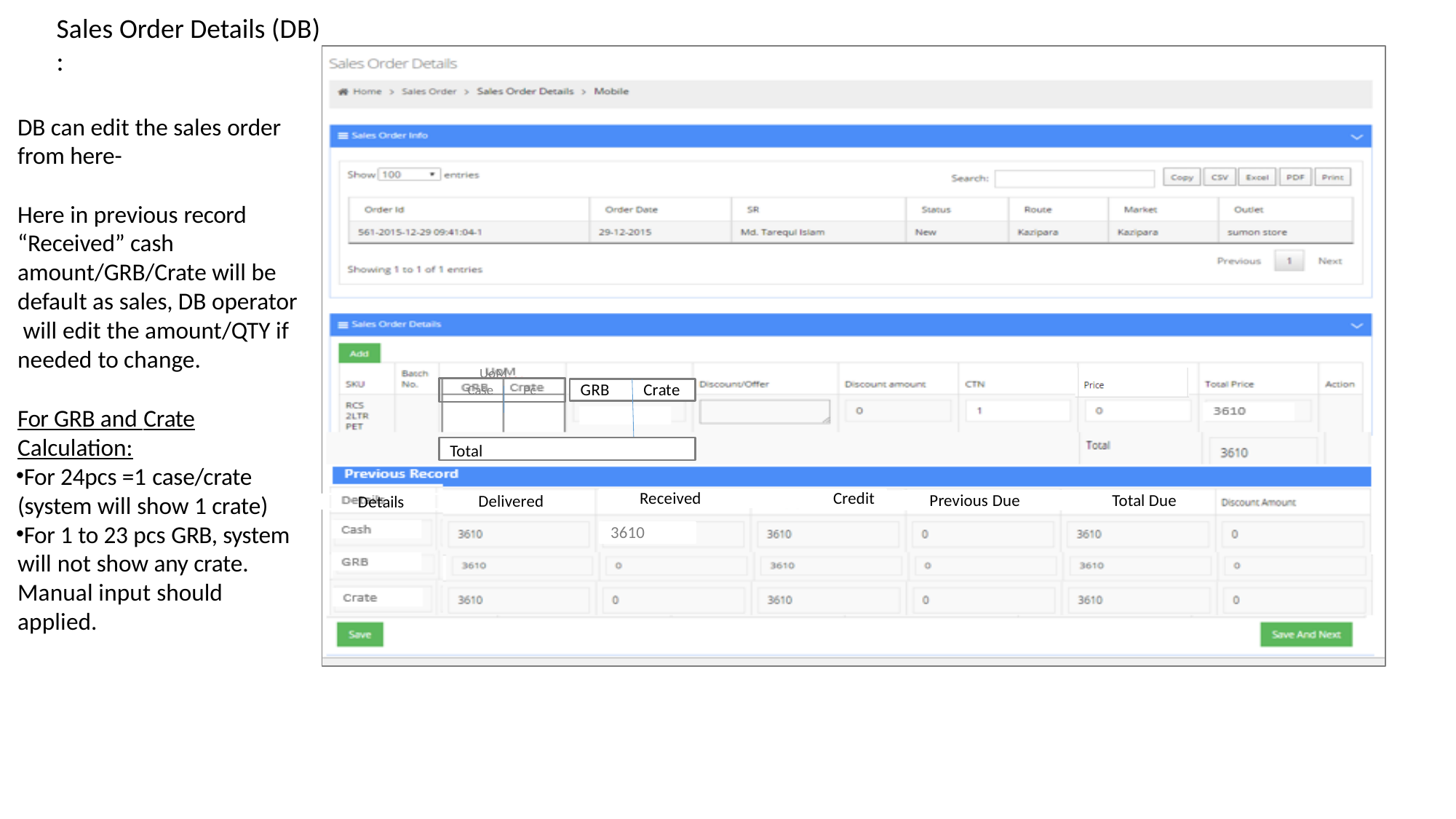

# Sales Order Details (DB) :

DB can edit the sales order
from here-
Here in previous record  “Received” cash  amount/GRB/Crate will be  default as sales, DB operator  will edit the amount/QTY if  needed to change.
UoM

GRB
Crate

Case
Pc

For GRB and Crate
Calculation:
For 24pcs =1 case/crate
(system will show 1 crate)
For 1 to 23 pcs GRB, system  will not show any crate.  Manual input should  applied.
Total
Received	Credit
Previous Due	Total Due
Delivered
Details

3610